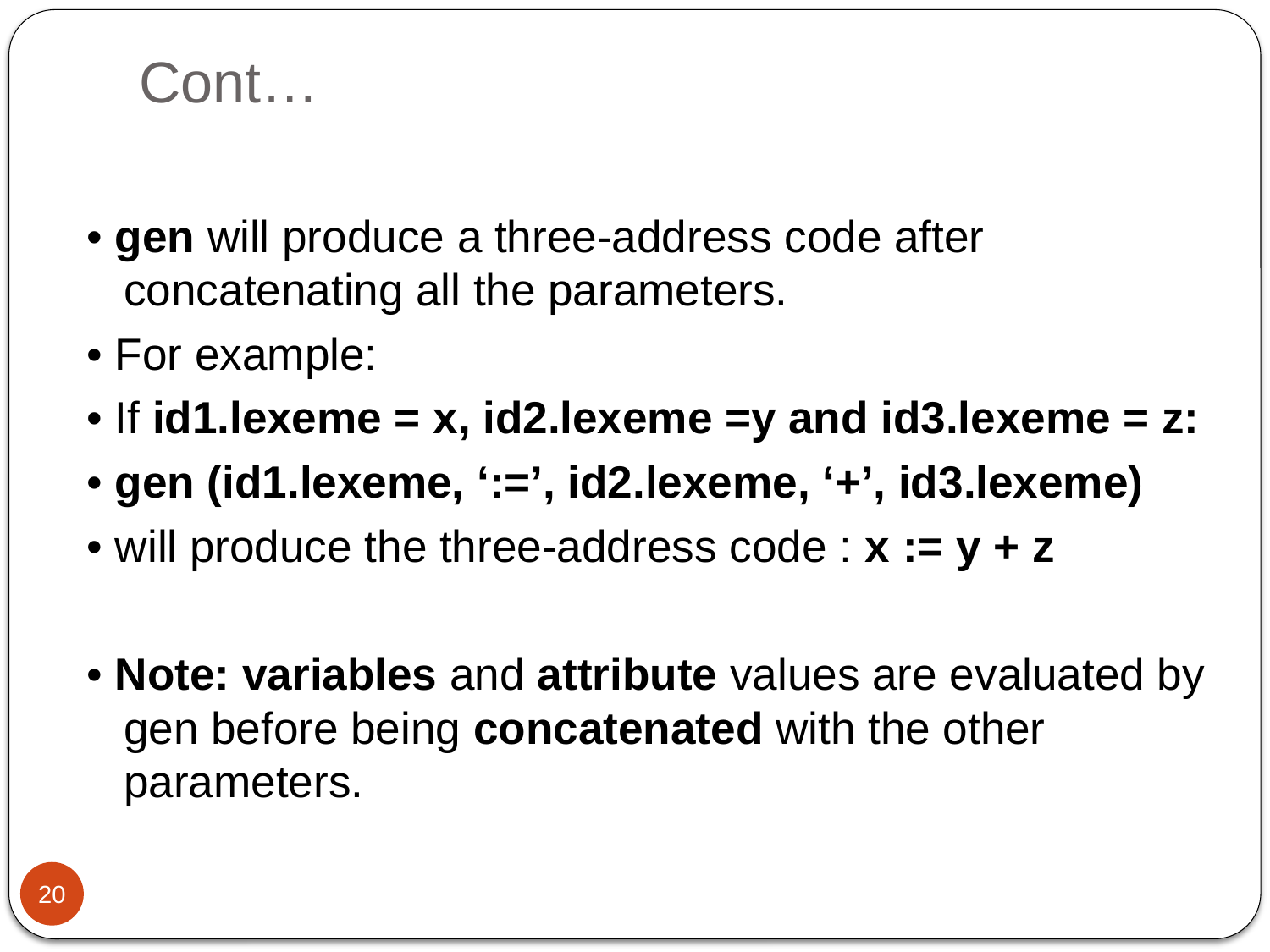

# Cont…
• gen will produce a three-address code after concatenating all the parameters.
• For example:
• If id1.lexeme = x, id2.lexeme =y and id3.lexeme = z:
• gen (id1.lexeme, ‘:=’, id2.lexeme, ‘+’, id3.lexeme)
• will produce the three-address code : x := y + z

• Note: variables and attribute values are evaluated by gen before being concatenated with the other parameters.
20